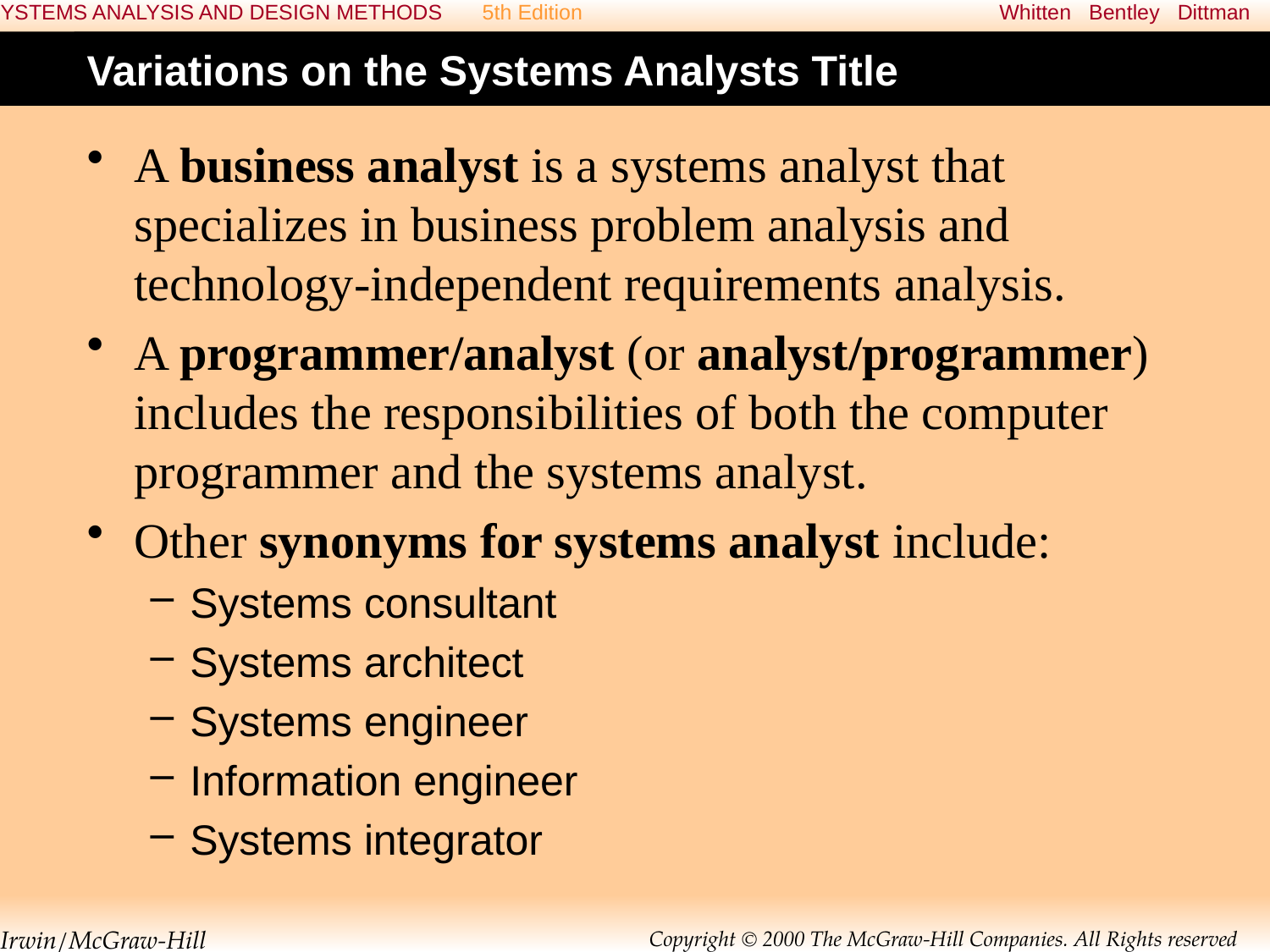

# Variations on the Systems Analysts Title
A business analyst is a systems analyst that specializes in business problem analysis and technology-independent requirements analysis.
A programmer/analyst (or analyst/programmer) includes the responsibilities of both the computer programmer and the systems analyst.
Other synonyms for systems analyst include:
Systems consultant
Systems architect
Systems engineer
Information engineer
Systems integrator